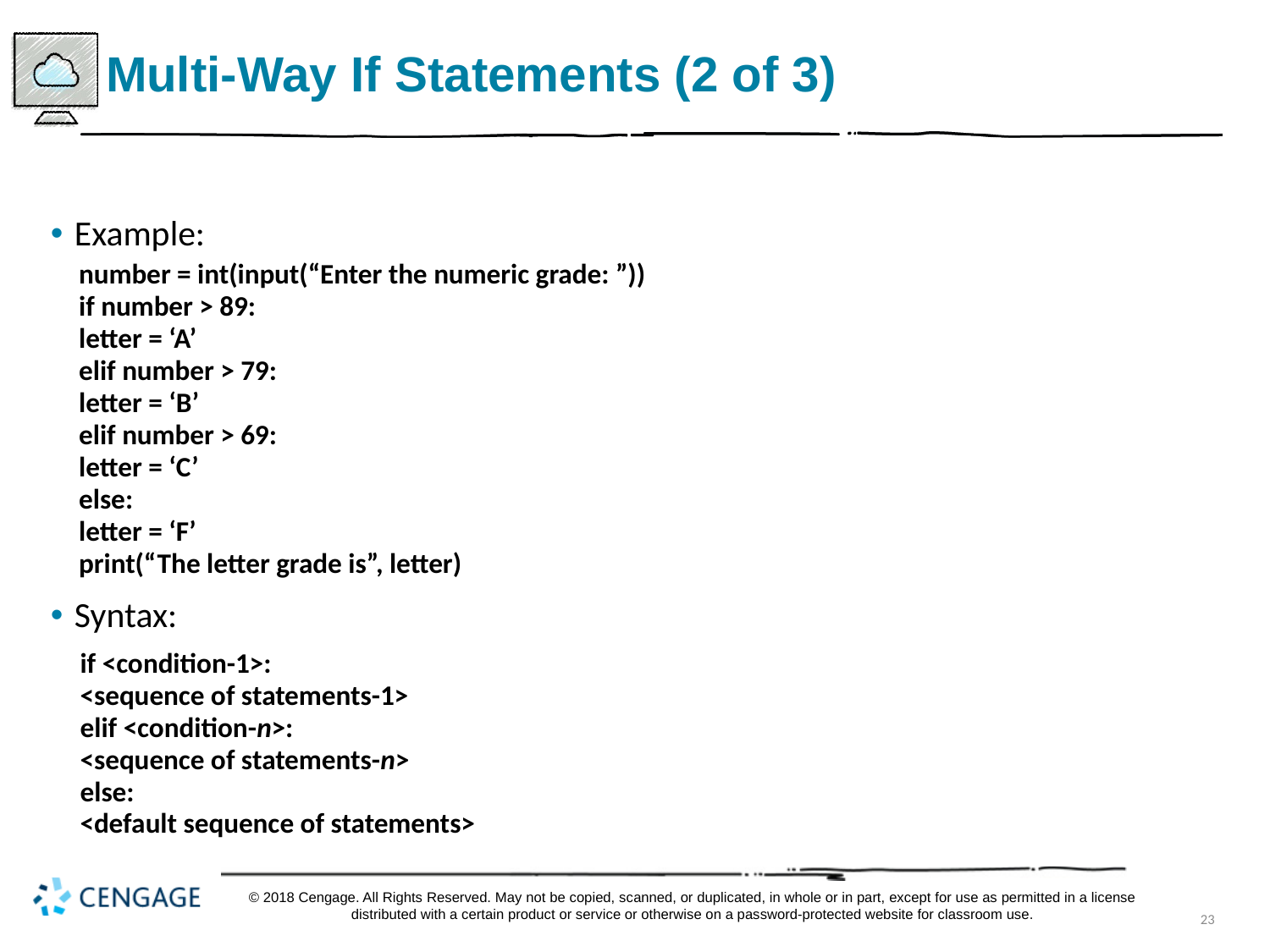

# Multi-Way If Statements (2 of 3)
Example:
number = int(input(“Enter the numeric grade: ”))
if number > 89:
letter = ‘A’
elif number > 79:
letter = ‘B’
elif number > 69:
letter = ‘C’
else:
letter = ‘F’
print(“The letter grade is”, letter)
Syntax:
if <condition-1>:
<sequence of statements-1>
elif <condition-n>:
<sequence of statements-n>
else:
<default sequence of statements>
© 2018 Cengage. All Rights Reserved. May not be copied, scanned, or duplicated, in whole or in part, except for use as permitted in a license distributed with a certain product or service or otherwise on a password-protected website for classroom use.